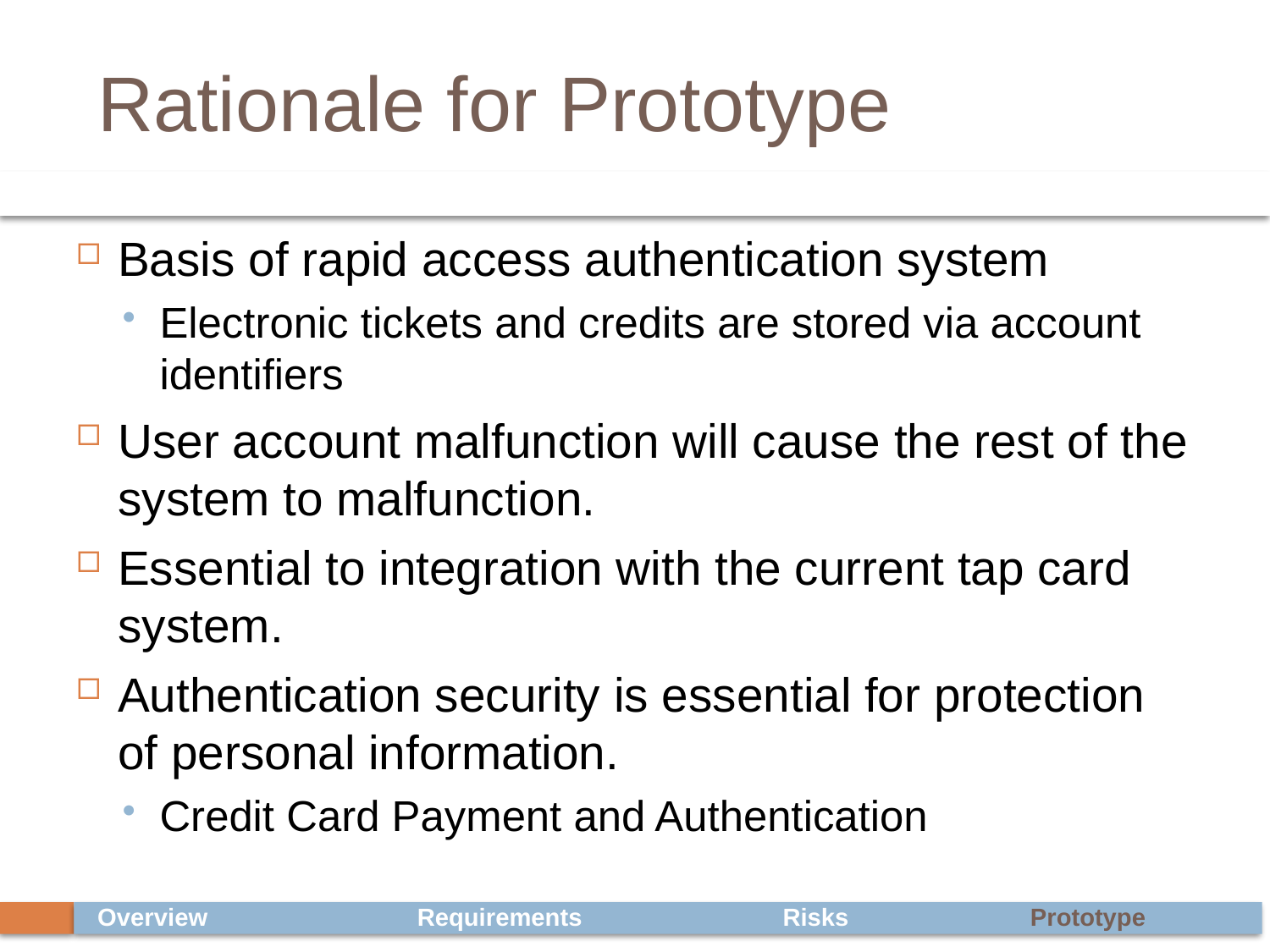

# Rationale for Prototype
Basis of rapid access authentication system
Electronic tickets and credits are stored via account identifiers
User account malfunction will cause the rest of the system to malfunction.
Essential to integration with the current tap card system.
Authentication security is essential for protection of personal information.
Credit Card Payment and Authentication

Prototype
Risks
Overview
Requirements